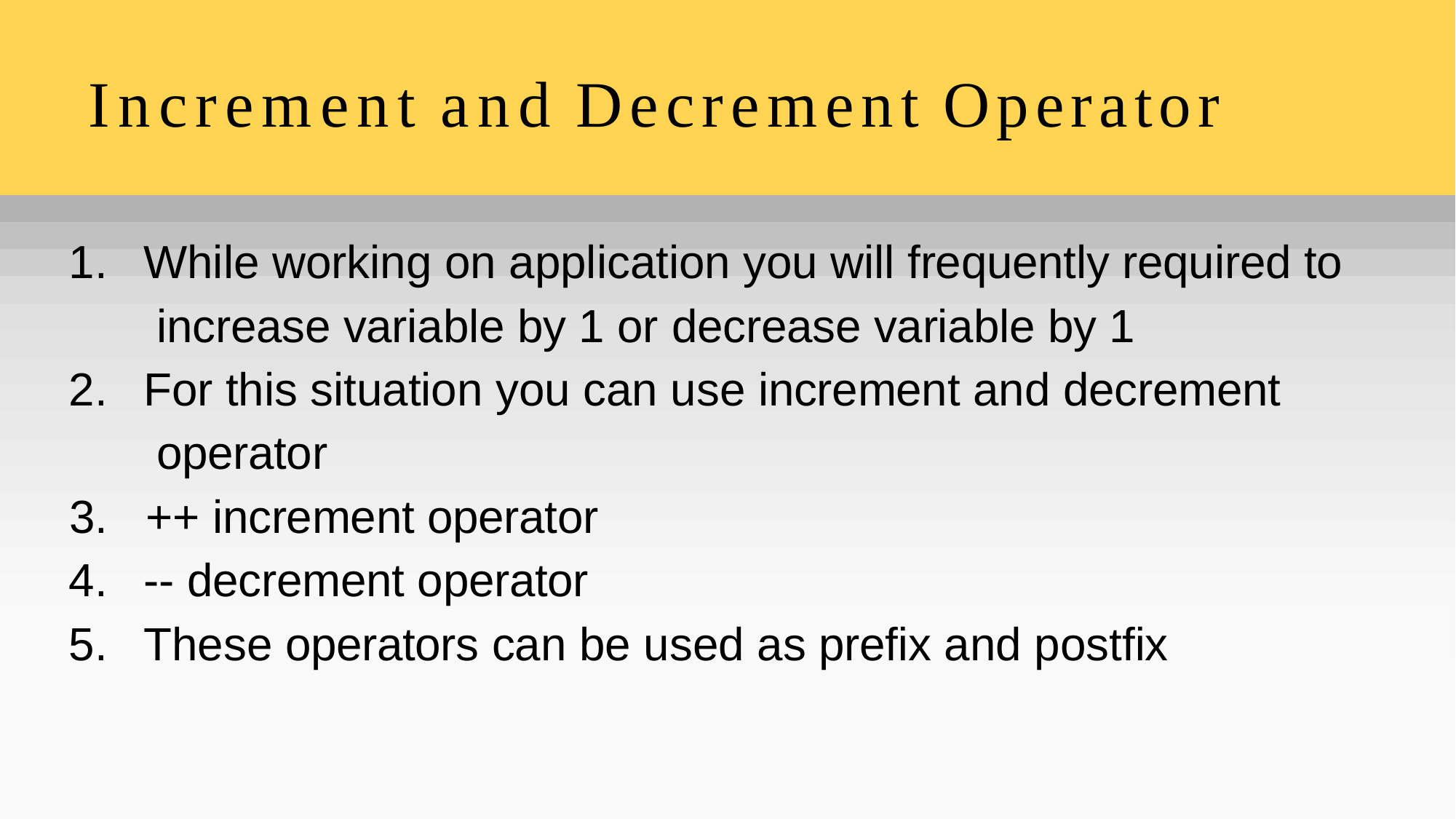

# Increment and Decrement Operator

While working on application you will frequently required to  increase variable by 1 or decrease variable by 1
For this situation you can use increment and decrement  operator
3.	++ increment operator
-- decrement operator
These operators can be used as preﬁx and postﬁx